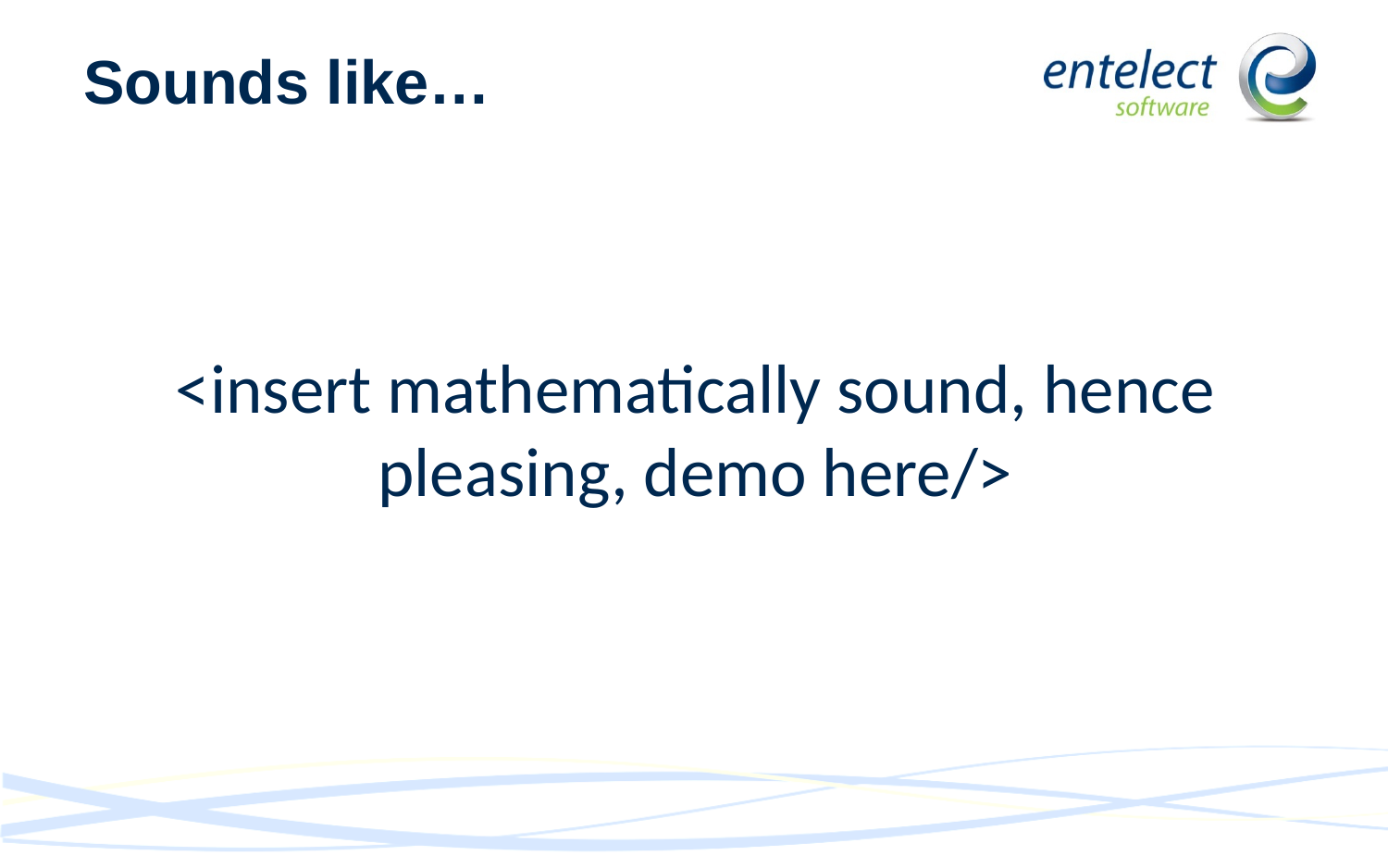

# Sounds like…

<insert mathematically sound, hence pleasing, demo here/>